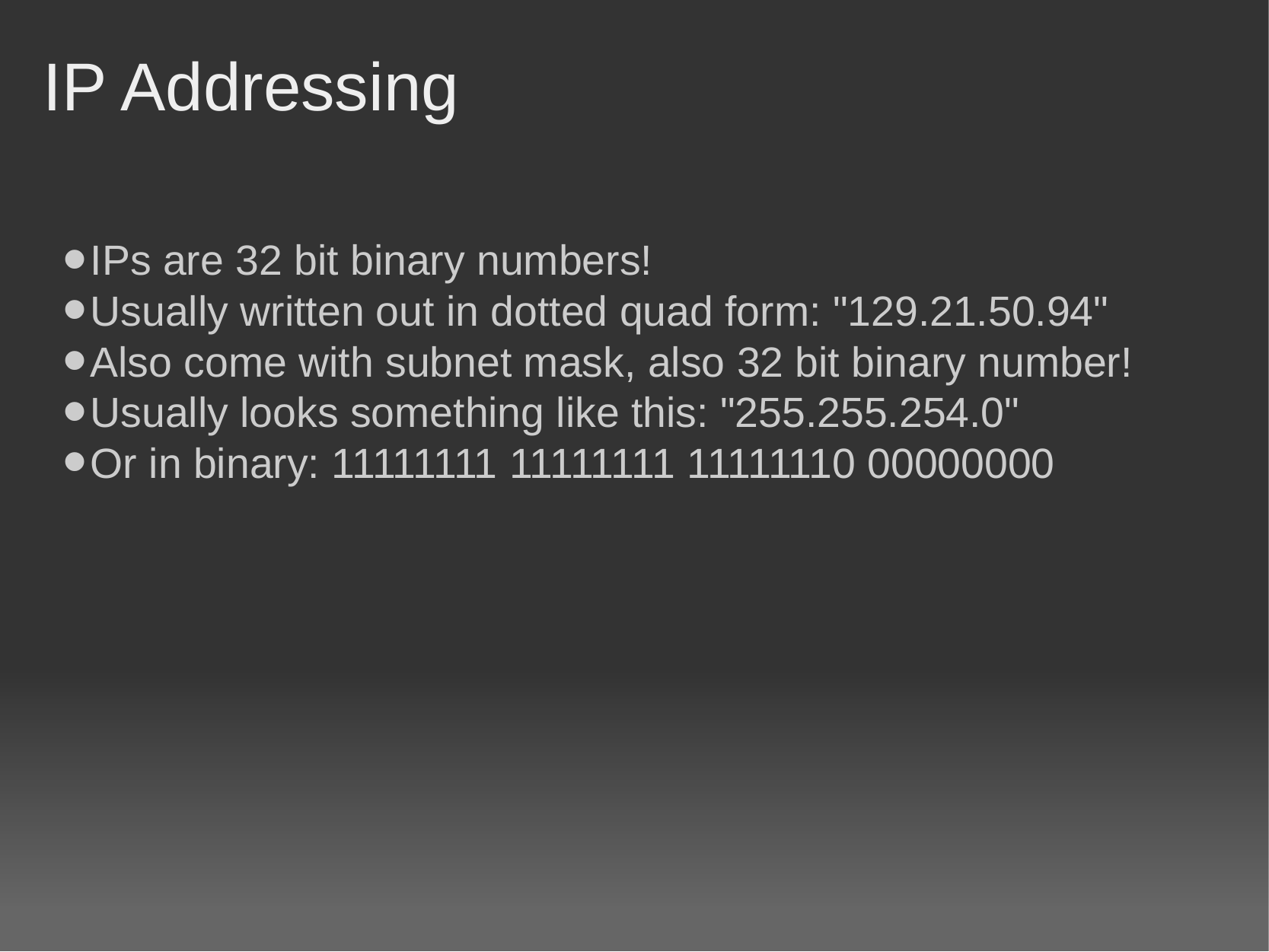

# IP Addressing
IPs are 32 bit binary numbers!
Usually written out in dotted quad form: "129.21.50.94"
Also come with subnet mask, also 32 bit binary number!
Usually looks something like this: "255.255.254.0"
Or in binary: 11111111 11111111 11111110 00000000